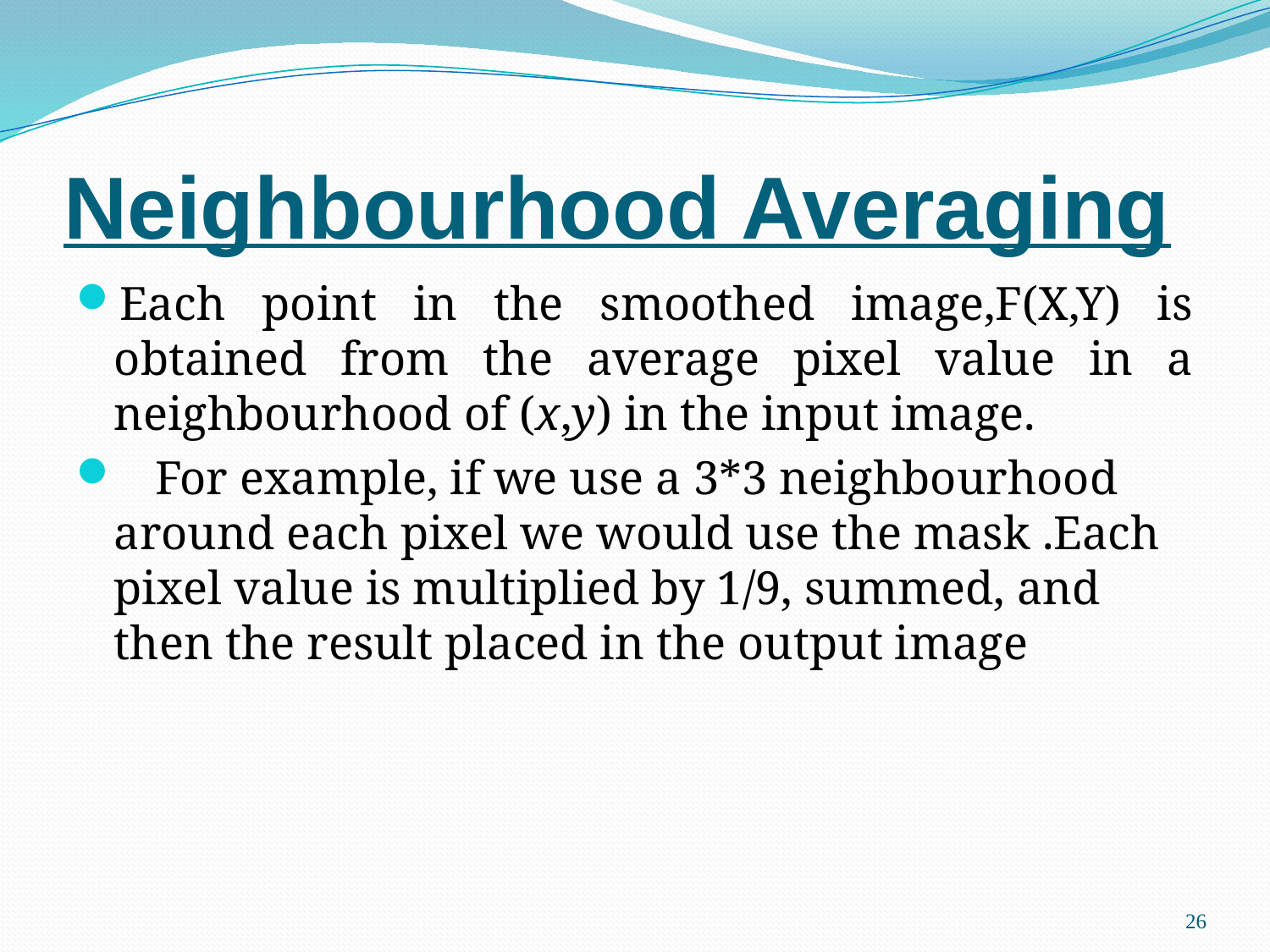

# Neighbourhood Averaging
Each point in the smoothed image,F(X,Y) is obtained from the average pixel value in a neighbourhood of (x,y) in the input image.
   For example, if we use a 3*3 neighbourhood around each pixel we would use the mask .Each pixel value is multiplied by 1/9, summed, and then the result placed in the output image
26